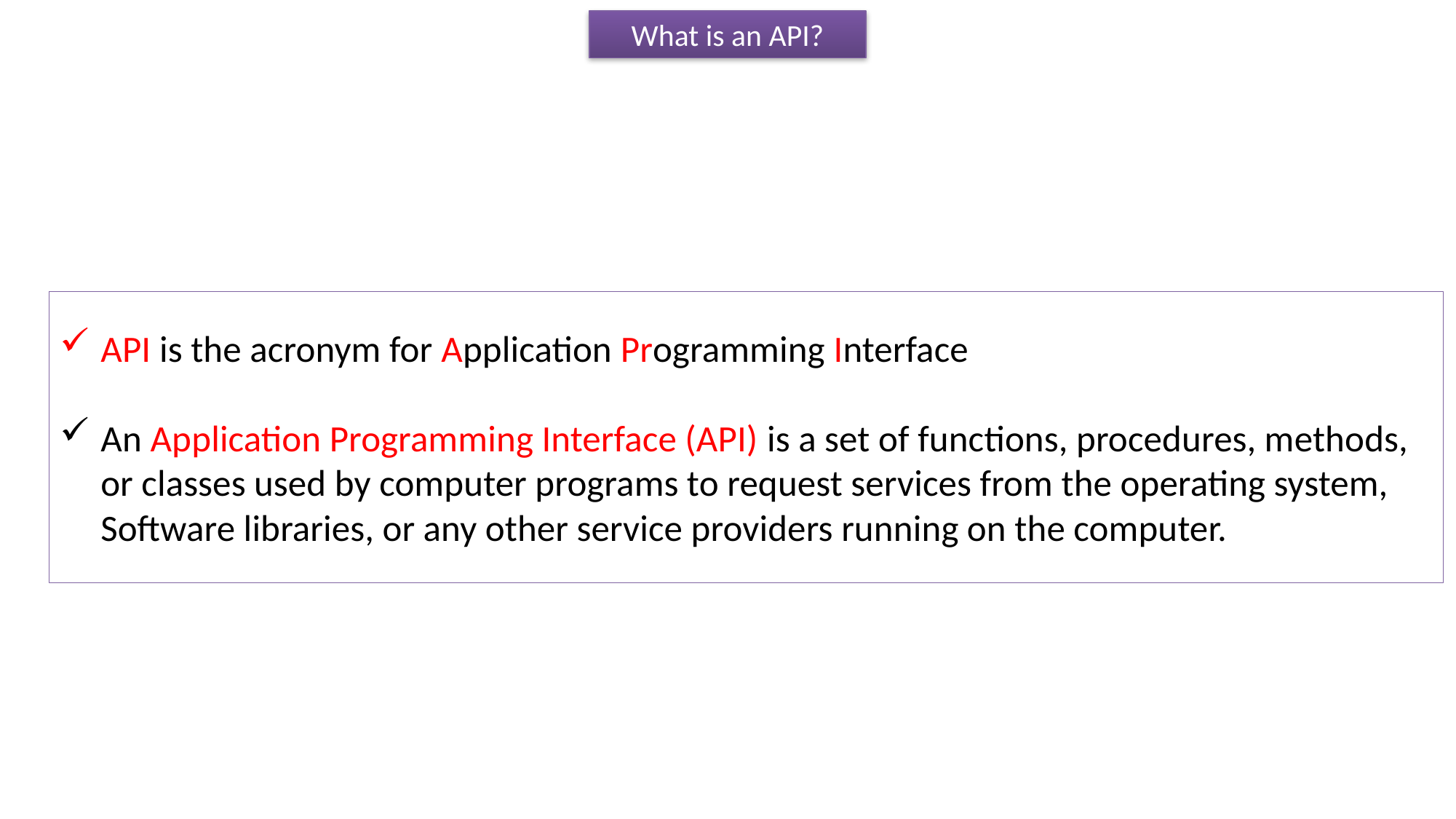

What is an API?

API is the acronym for Application Programming Interface

An Application Programming Interface (API) is a set of functions, procedures, methods, or classes used by computer programs to request services from the operating system, Software libraries, or any other service providers running on the computer.